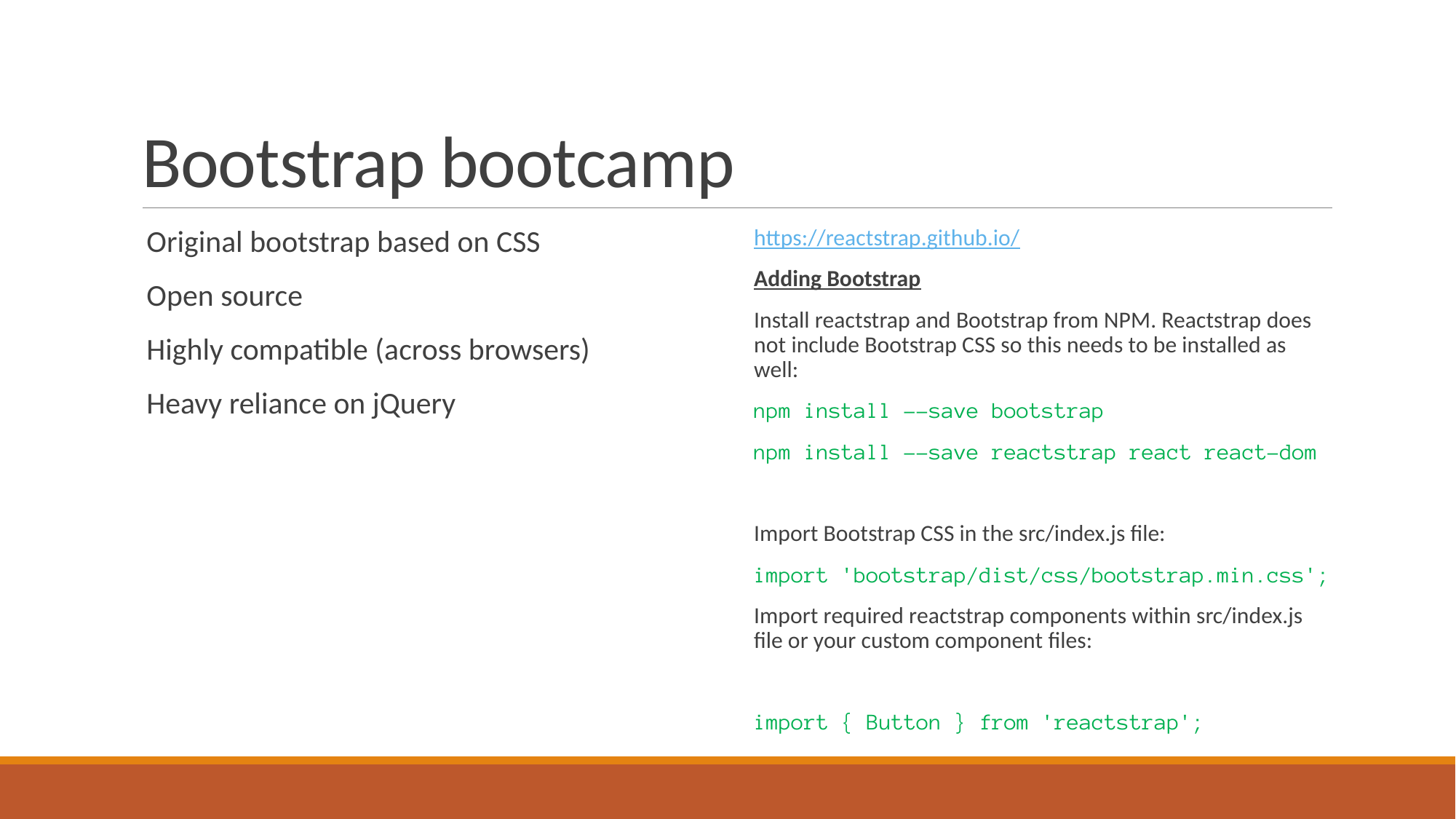

# Bootstrap bootcamp
Original bootstrap based on CSS
Open source
Highly compatible (across browsers)
Heavy reliance on jQuery

https://reactstrap.github.io/
Adding Bootstrap
Install reactstrap and Bootstrap from NPM. Reactstrap does not include Bootstrap CSS so this needs to be installed as well:
npm install --save bootstrap
npm install --save reactstrap react react-dom

Import Bootstrap CSS in the src/index.js file:
import 'bootstrap/dist/css/bootstrap.min.css';
Import required reactstrap components within src/index.js file or your custom component files:

import { Button } from 'reactstrap';